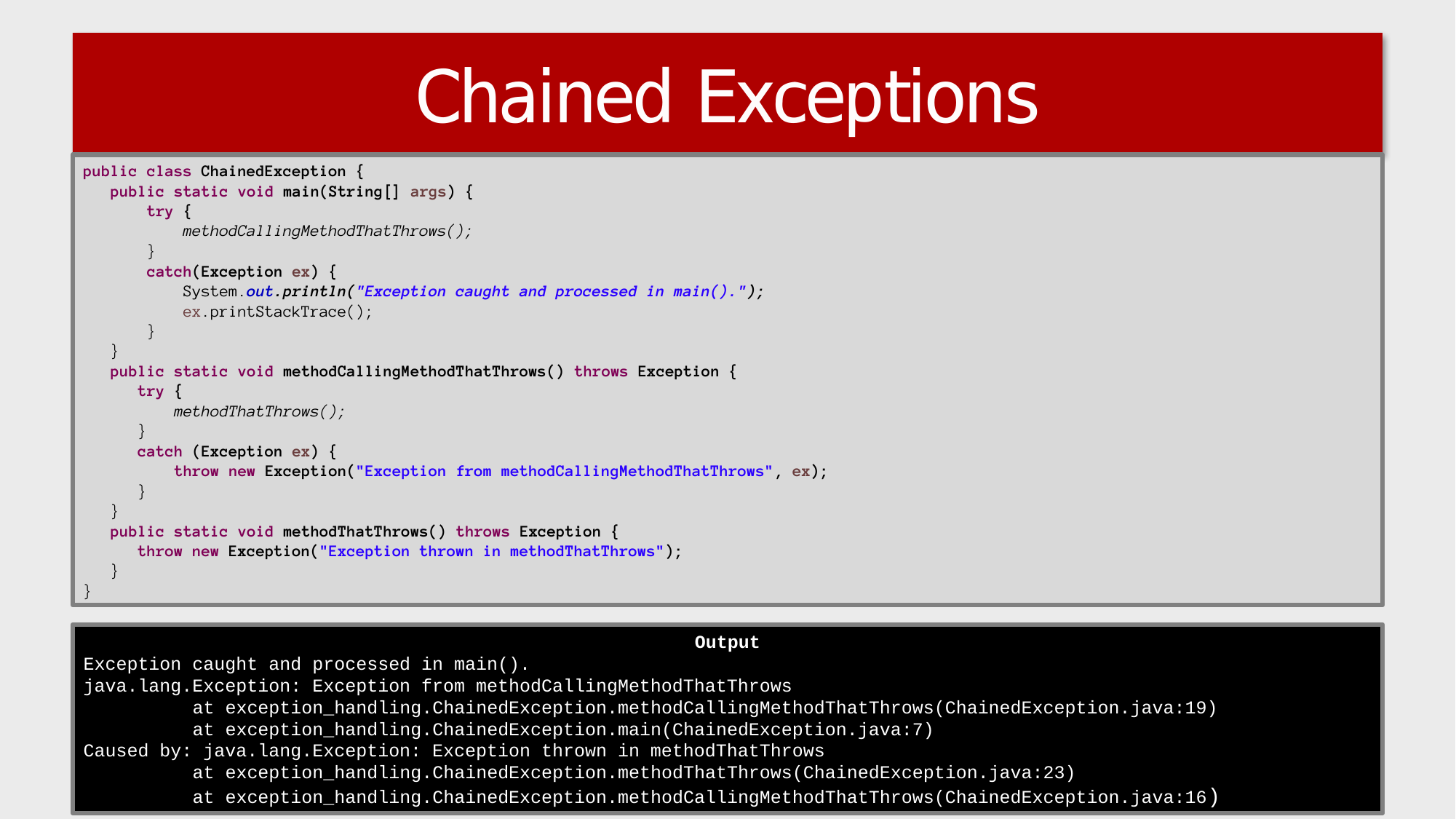

# Chained Exceptions
public class ChainedException {
   public static void main(String[] args) {
       try {
           methodCallingMethodThatThrows();
       }
       catch(Exception ex) {
           System.out.println("Exception caught and processed in main().");
           ex.printStackTrace();
       }
   }
   public static void methodCallingMethodThatThrows() throws Exception {
      try {
          methodThatThrows();
      }
      catch (Exception ex) {
          throw new Exception("Exception from methodCallingMethodThatThrows", ex);
      }
   }
   public static void methodThatThrows() throws Exception {
      throw new Exception("Exception thrown in methodThatThrows");
   }
}
Output
Exception caught and processed in main().
java.lang.Exception: Exception from methodCallingMethodThatThrows
	at exception_handling.ChainedException.methodCallingMethodThatThrows(ChainedException.java:19)
	at exception_handling.ChainedException.main(ChainedException.java:7)
Caused by: java.lang.Exception: Exception thrown in methodThatThrows
	at exception_handling.ChainedException.methodThatThrows(ChainedException.java:23)
	at exception_handling.ChainedException.methodCallingMethodThatThrows(ChainedException.java:16)